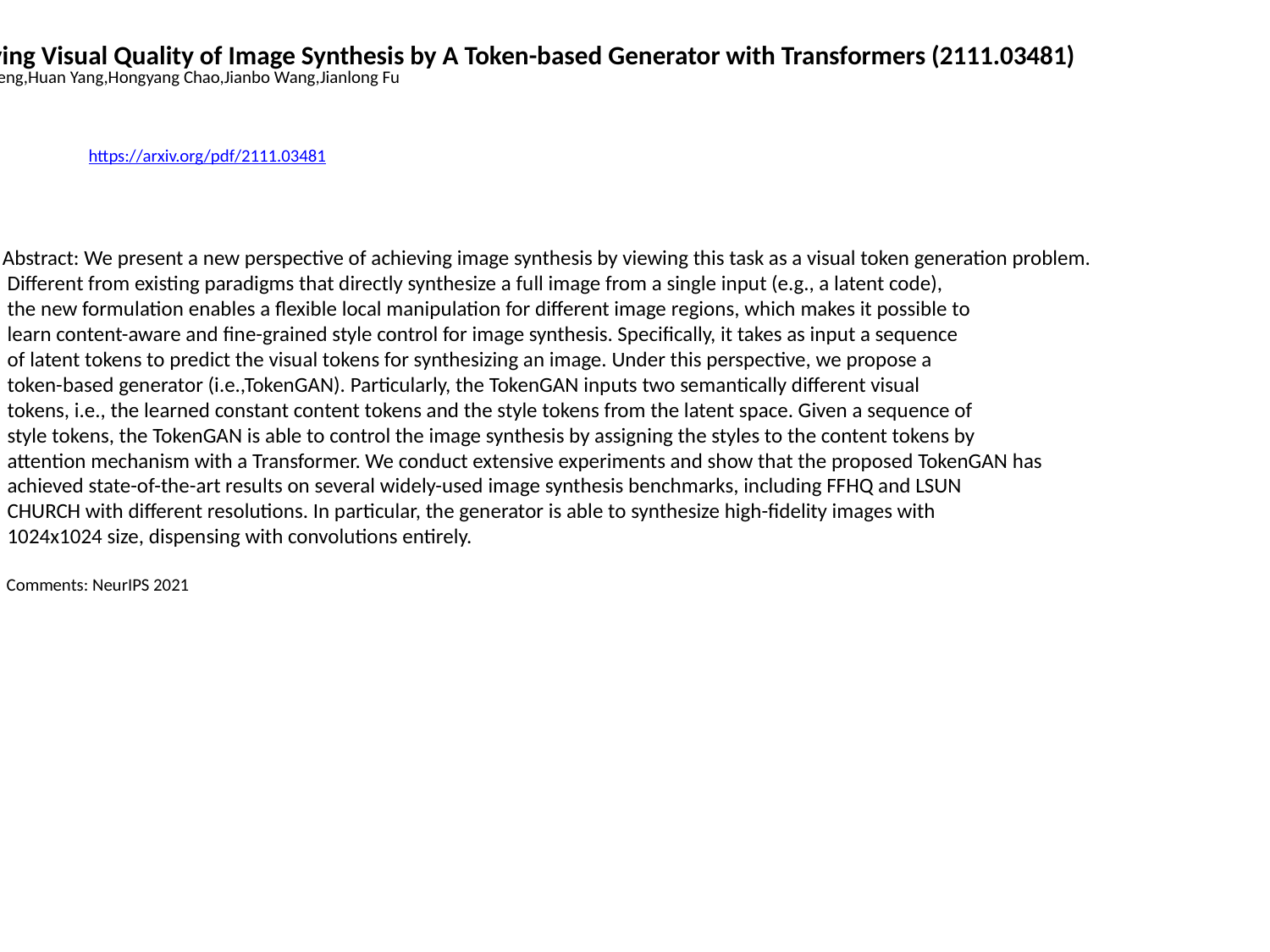

Improving Visual Quality of Image Synthesis by A Token-based Generator with Transformers (2111.03481)
Yanhong Zeng,Huan Yang,Hongyang Chao,Jianbo Wang,Jianlong Fu

https://arxiv.org/pdf/2111.03481

Abstract: We present a new perspective of achieving image synthesis by viewing this task as a visual token generation problem.
 Different from existing paradigms that directly synthesize a full image from a single input (e.g., a latent code),
 the new formulation enables a flexible local manipulation for different image regions, which makes it possible to
 learn content-aware and fine-grained style control for image synthesis. Specifically, it takes as input a sequence
 of latent tokens to predict the visual tokens for synthesizing an image. Under this perspective, we propose a
 token-based generator (i.e.,TokenGAN). Particularly, the TokenGAN inputs two semantically different visual
 tokens, i.e., the learned constant content tokens and the style tokens from the latent space. Given a sequence of
 style tokens, the TokenGAN is able to control the image synthesis by assigning the styles to the content tokens by
 attention mechanism with a Transformer. We conduct extensive experiments and show that the proposed TokenGAN has
 achieved state-of-the-art results on several widely-used image synthesis benchmarks, including FFHQ and LSUN
 CHURCH with different resolutions. In particular, the generator is able to synthesize high-fidelity images with
 1024x1024 size, dispensing with convolutions entirely.
 Comments: NeurIPS 2021